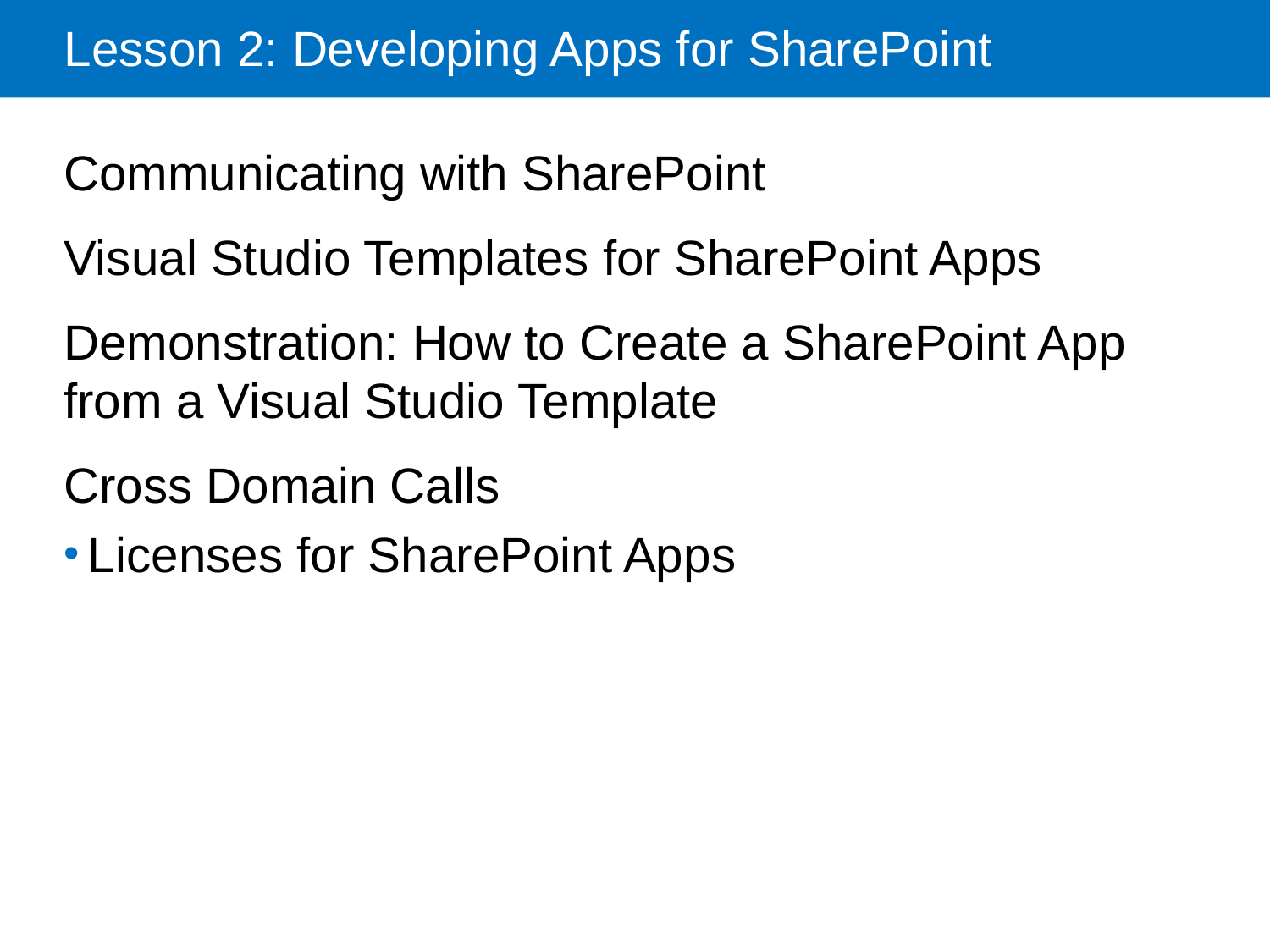

# Lesson 2: Developing Apps for SharePoint
Communicating with SharePoint
Visual Studio Templates for SharePoint Apps
Demonstration: How to Create a SharePoint App from a Visual Studio Template
Cross Domain Calls
Licenses for SharePoint Apps